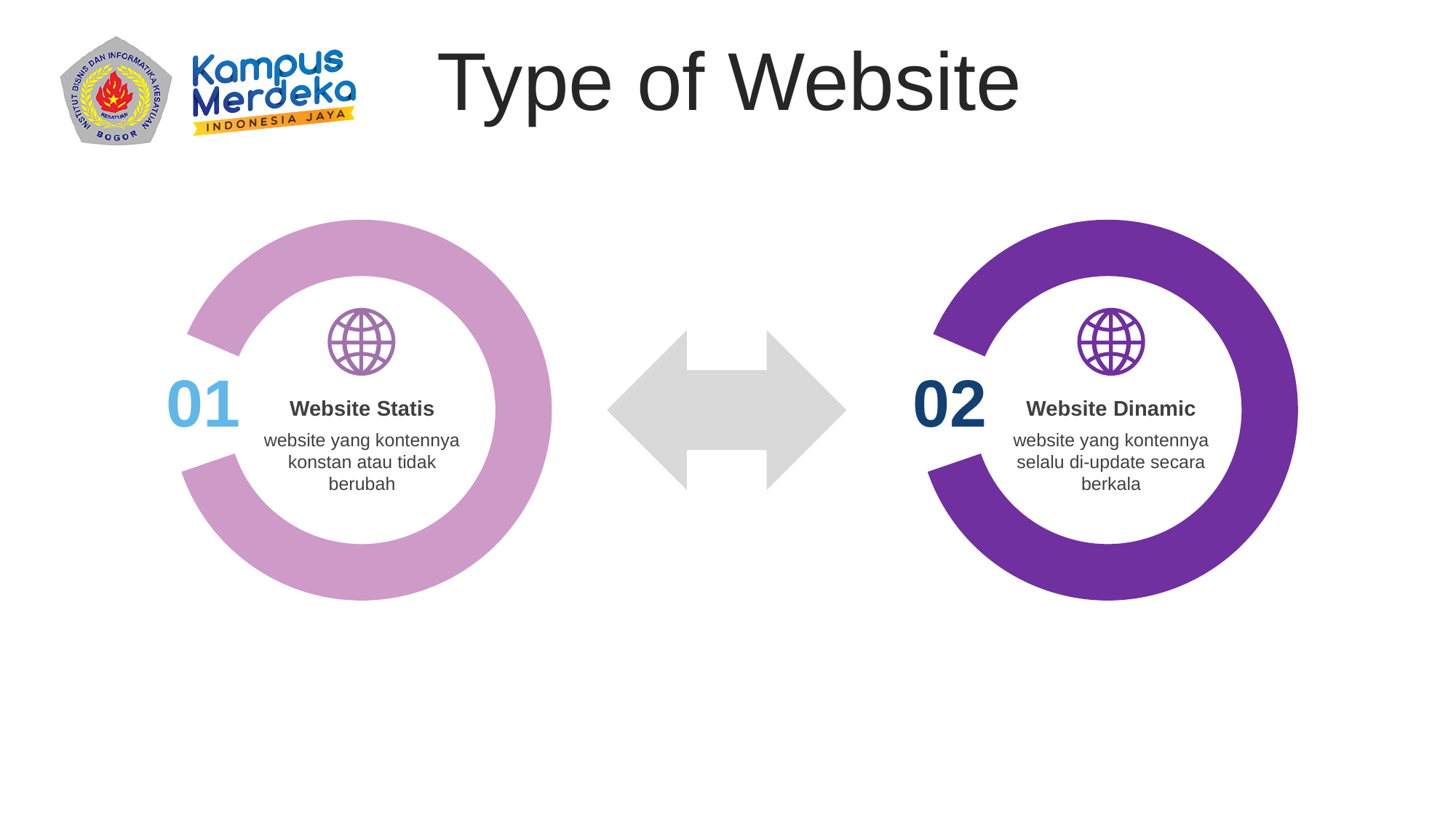

Type of Website

01

02

Website Statis
website yang kontennya konstan atau tidak berubah
Website Dinamic
website yang kontennya selalu di-update secara berkala